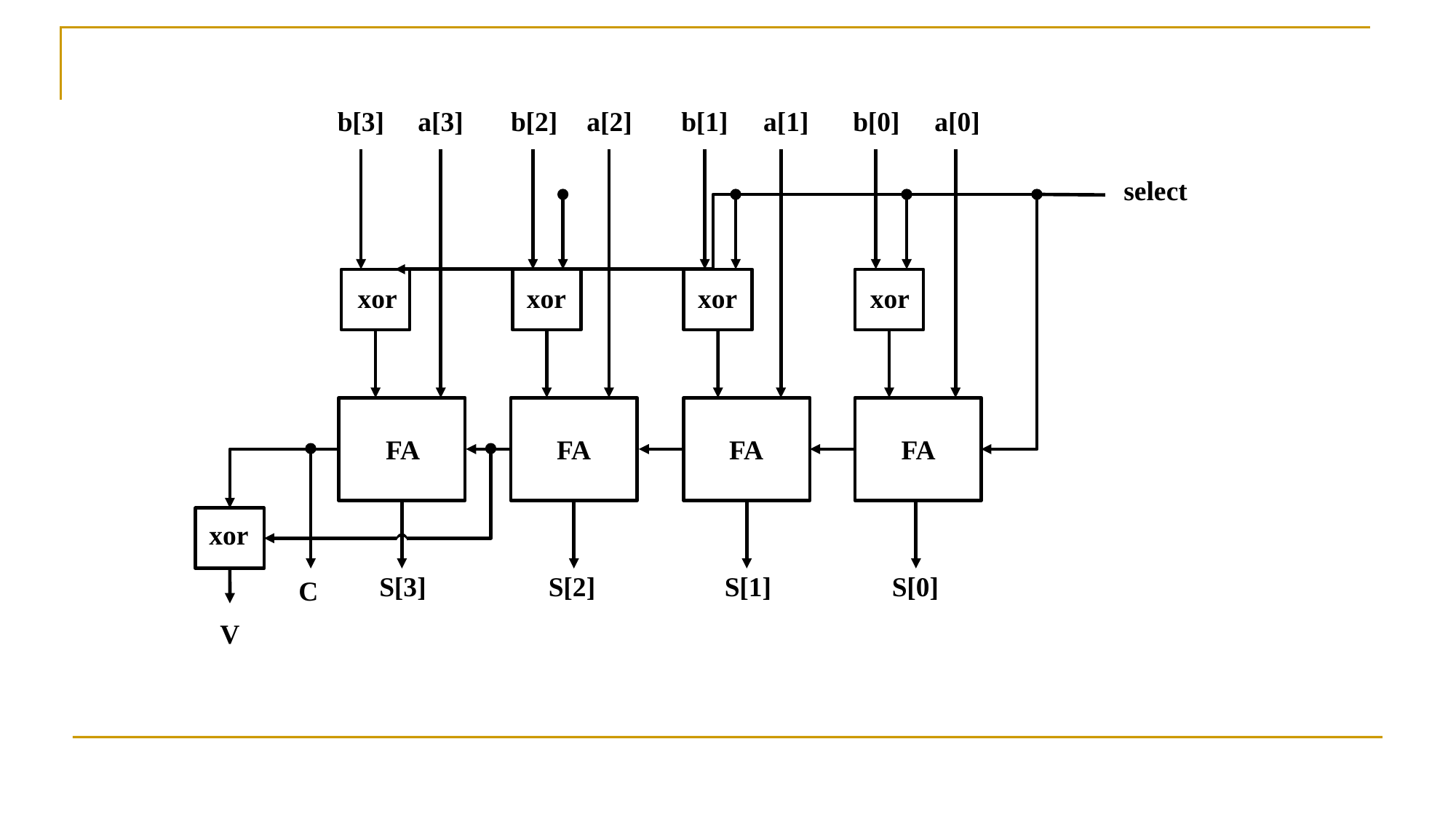

b[3]
a[3]
b[2]
a[2]
b[1]
a[1]
b[0]
a[0]
select

xor
xor
xor
xor

FA
FA
FA
FA

xor

S[3]
S[2]
S[1]
S[0]
C
V